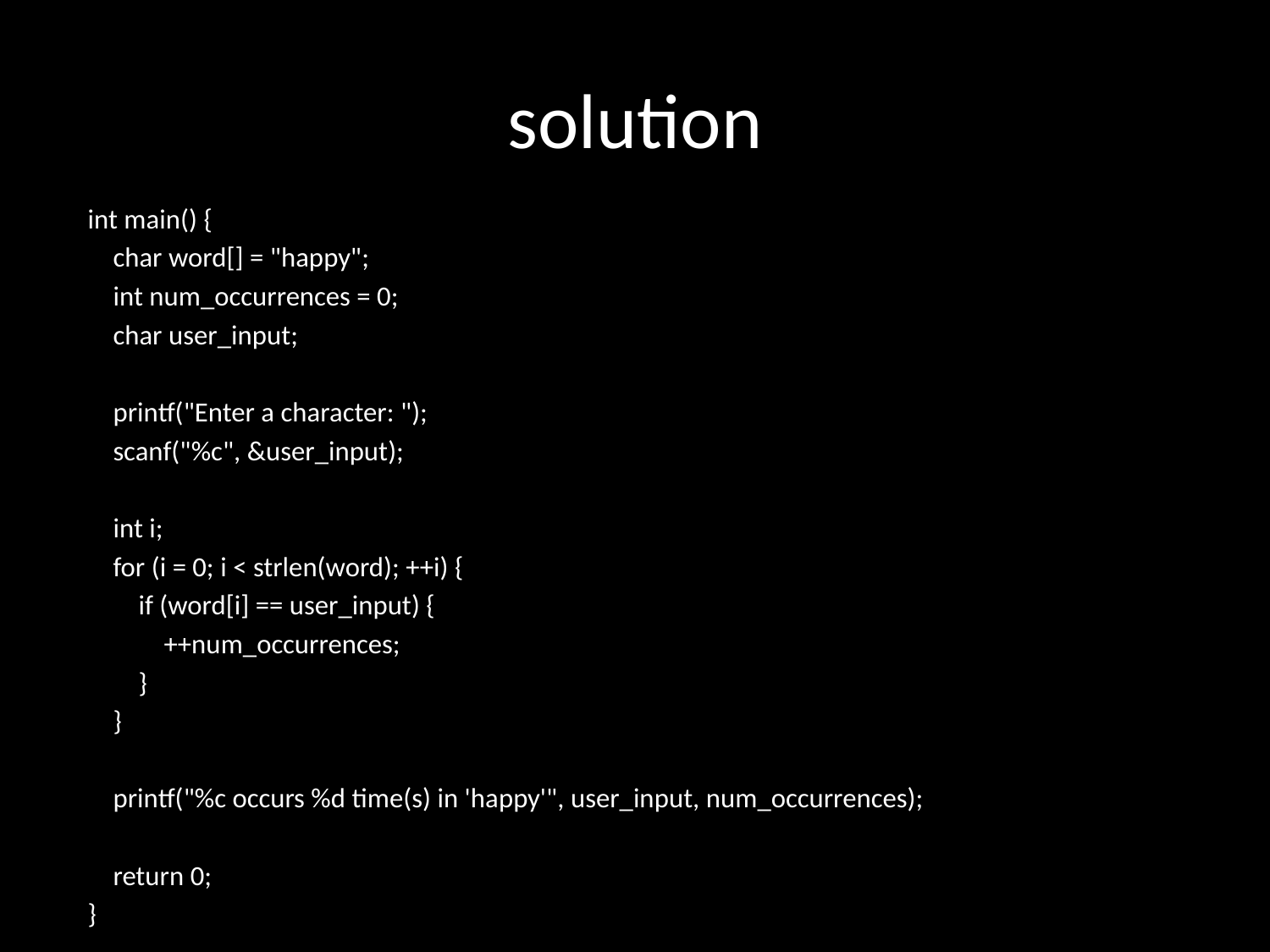

# solution

int main() {
    char word[] = "happy";
    int num_occurrences = 0;
    char user_input;

    printf("Enter a character: ");
    scanf("%c", &user_input);

    int i;
    for (i = 0; i < strlen(word); ++i) {
        if (word[i] == user_input) {
            ++num_occurrences;
        }
    }

    printf("%c occurs %d time(s) in 'happy'", user_input, num_occurrences);

    return 0;
}